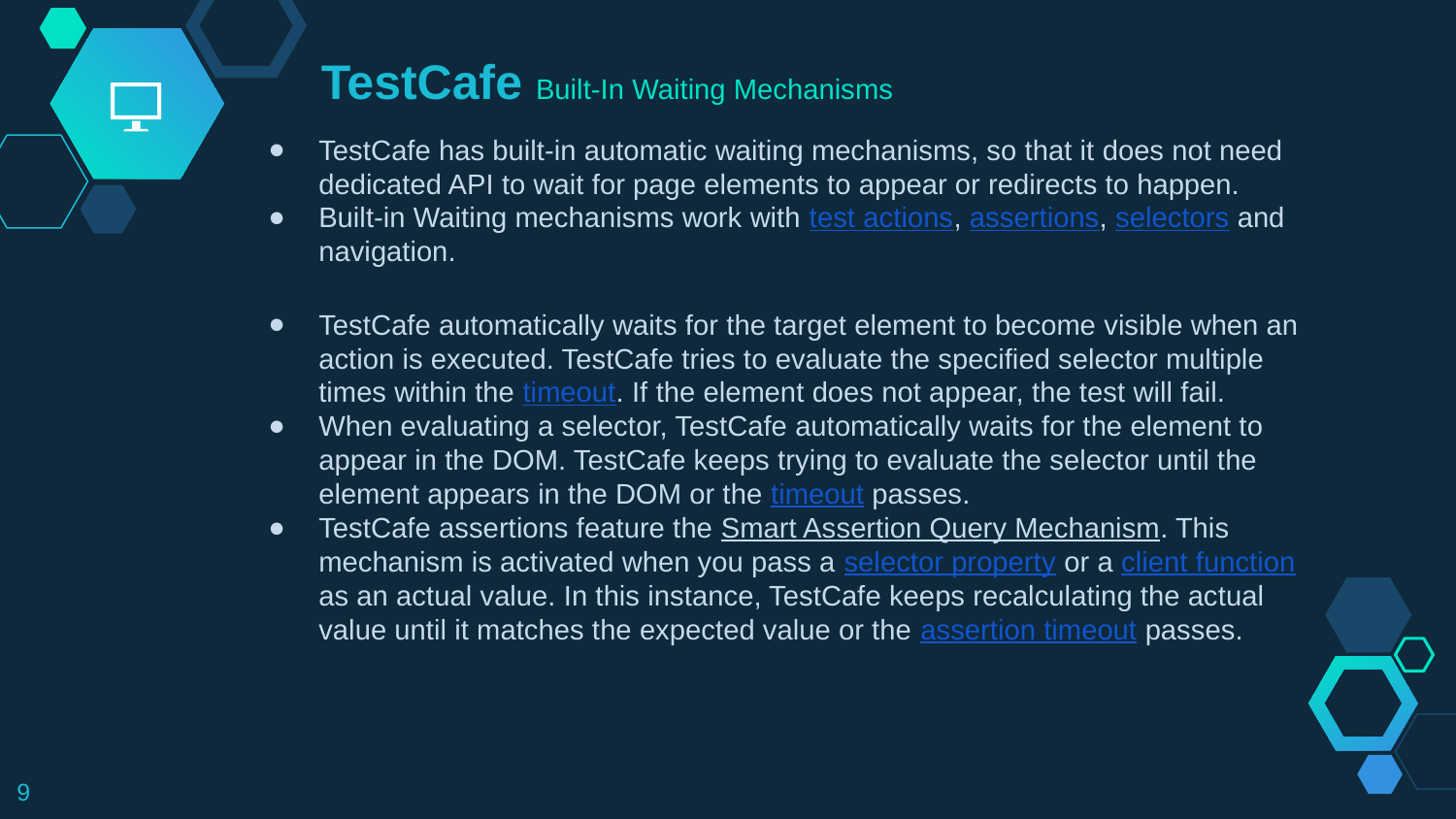

TestCafe Built-In Waiting Mechanisms

TestCafe has built-in automatic waiting mechanisms, so that it does not need dedicated API to wait for page elements to appear or redirects to happen.
Built-in Waiting mechanisms work with test actions, assertions, selectors and navigation.

TestCafe automatically waits for the target element to become visible when an action is executed. TestCafe tries to evaluate the specified selector multiple times within the timeout. If the element does not appear, the test will fail.
When evaluating a selector, TestCafe automatically waits for the element to appear in the DOM. TestCafe keeps trying to evaluate the selector until the element appears in the DOM or the timeout passes.
TestCafe assertions feature the Smart Assertion Query Mechanism. This mechanism is activated when you pass a selector property or a client function as an actual value. In this instance, TestCafe keeps recalculating the actual value until it matches the expected value or the assertion timeout passes.

9